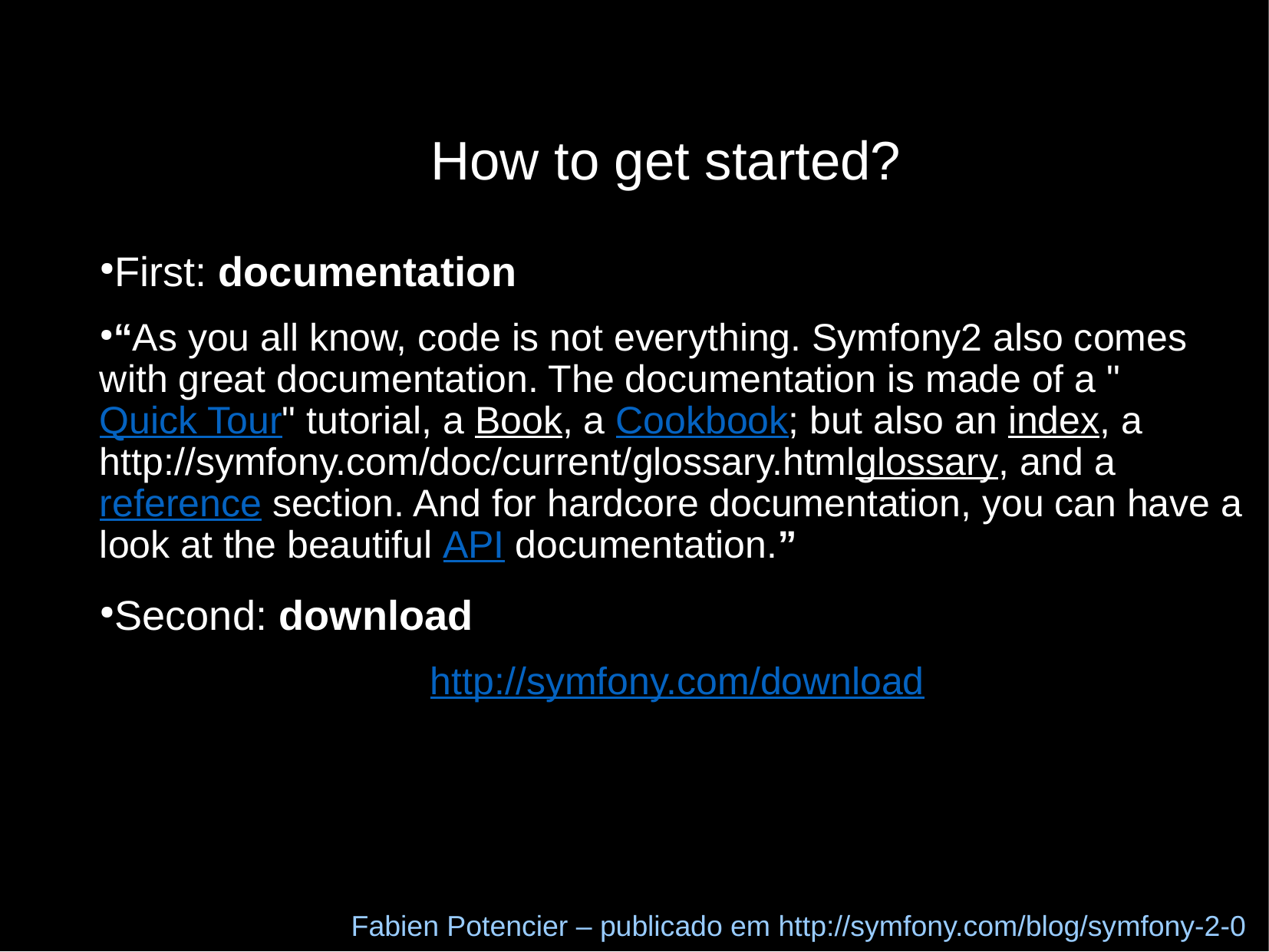

How to get started?
First: documentation
“As you all know, code is not everything. Symfony2 also comes with great documentation. The documentation is made of a "Quick Tour" tutorial, a Book, a Cookbook; but also an index, a http://symfony.com/doc/current/glossary.htmlglossary, and a reference section. And for hardcore documentation, you can have a look at the beautiful API documentation.”
Second: download
http://symfony.com/download
Fabien Potencier – publicado em http://symfony.com/blog/symfony-2-0